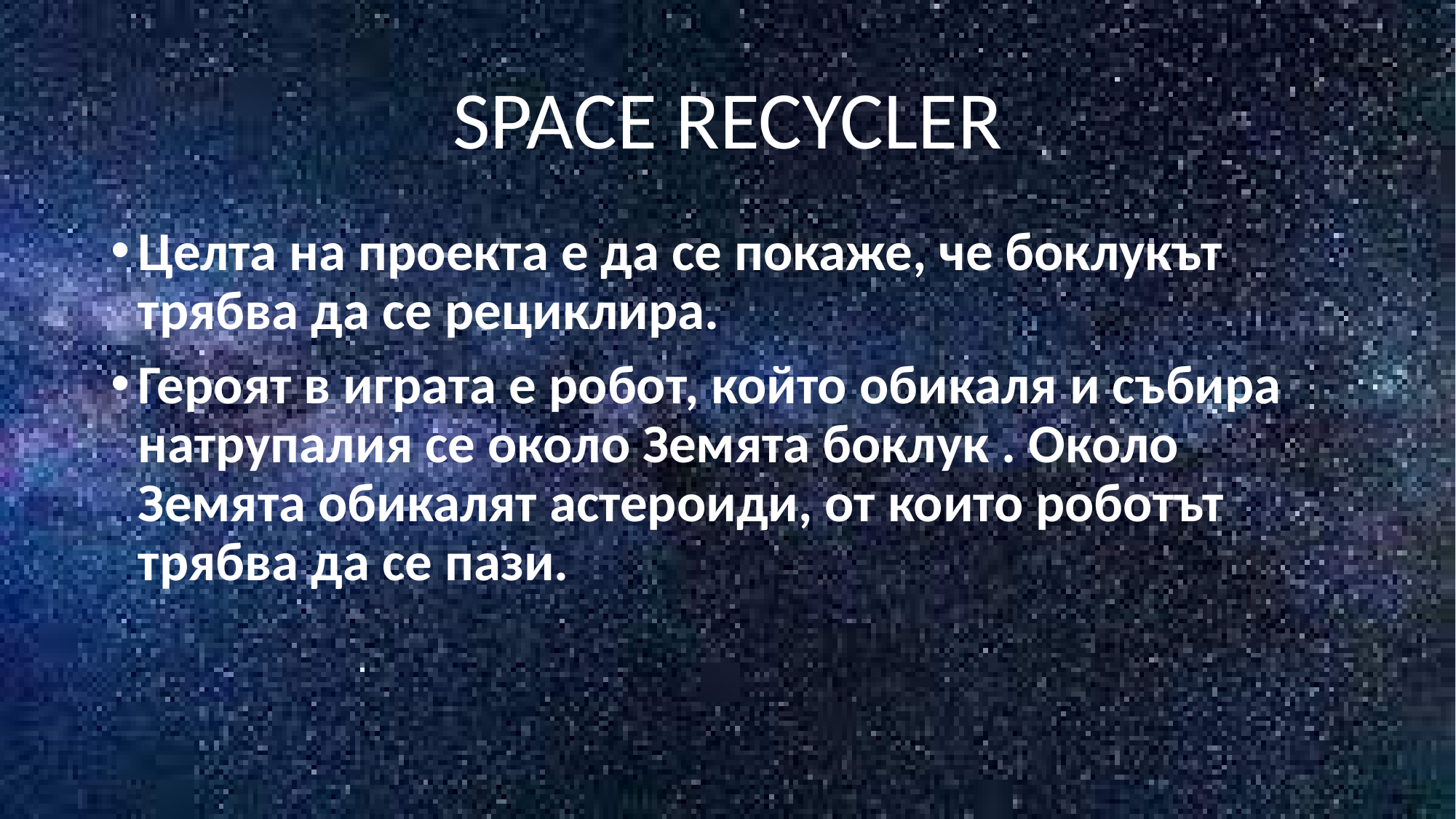

# SPACE RECYCLER
Целта на проекта е да се покаже, че боклукът трябва да се рециклира.
Героят в играта е робот, който обикаля и събира натрупалия се около Земята боклук . Около Земята обикалят астероиди, от които роботът трябва да се пази.